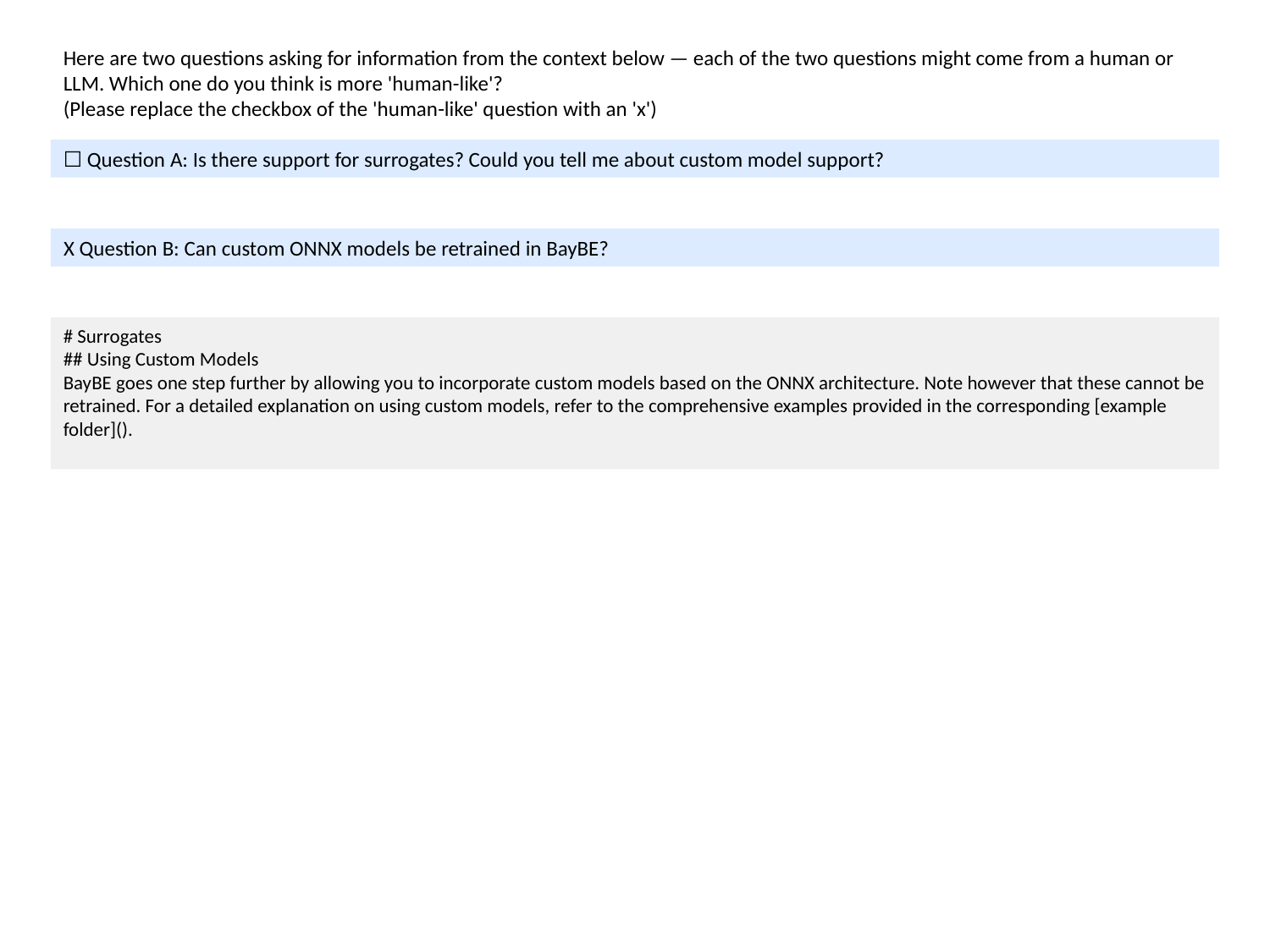

Here are two questions asking for information from the context below — each of the two questions might come from a human or LLM. Which one do you think is more 'human-like'?
(Please replace the checkbox of the 'human-like' question with an 'x')
☐ Question A: Is there support for surrogates? Could you tell me about custom model support?
X Question B: Can custom ONNX models be retrained in BayBE?
# Surrogates
## Using Custom Models
BayBE goes one step further by allowing you to incorporate custom models based on the ONNX architecture. Note however that these cannot be retrained. For a detailed explanation on using custom models, refer to the comprehensive examples provided in the corresponding [example folder]().